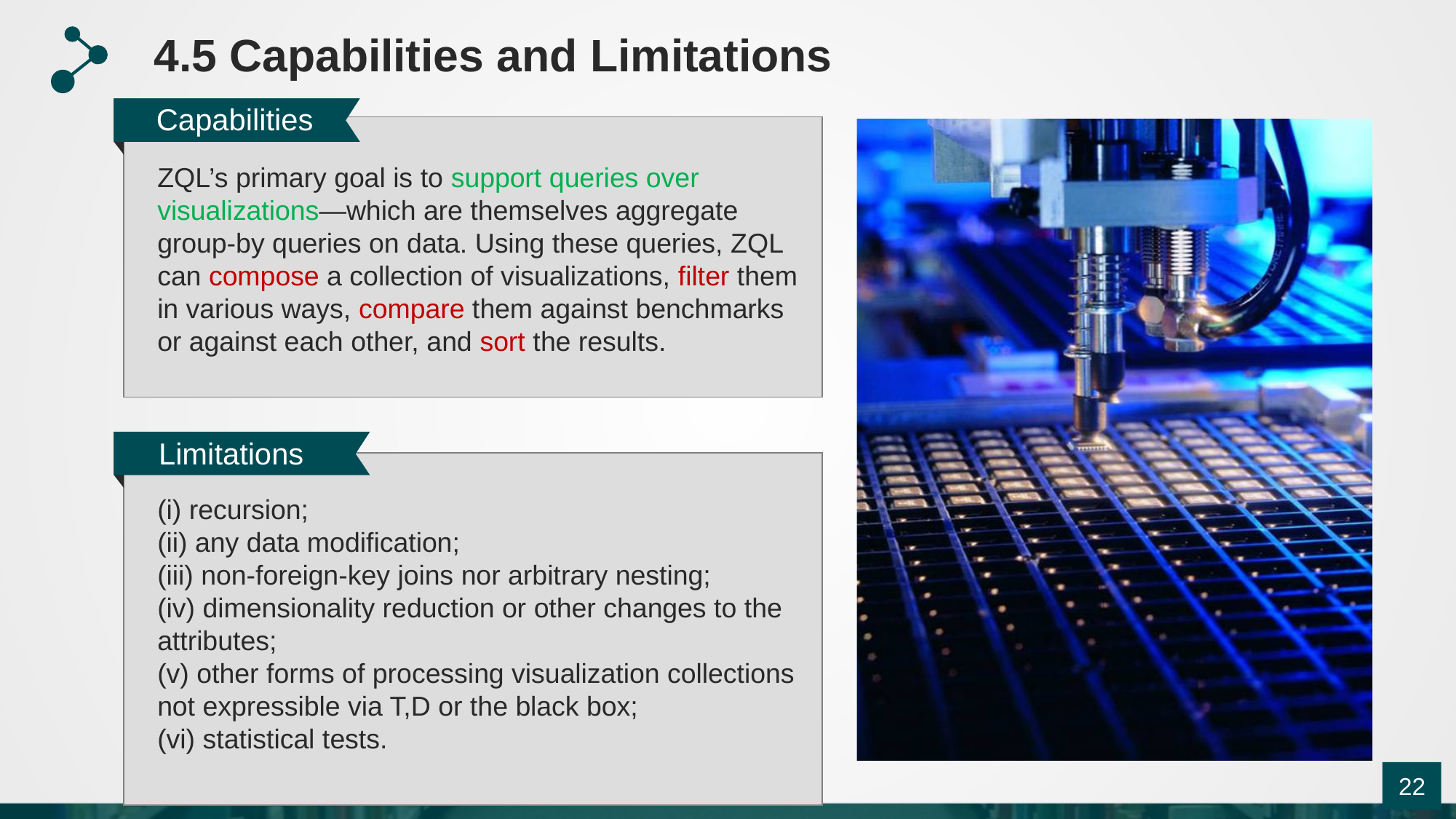

4.5 Capabilities and Limitations

Capabilities

ZQL’s primary goal is to support queries over visualizations—which are themselves aggregate group-by queries on data. Using these queries, ZQL can compose a collection of visualizations, filter them in various ways, compare them against benchmarks or against each other, and sort the results.
Limitations

(i) recursion;
(ii) any data modification;
(iii) non-foreign-key joins nor arbitrary nesting;
(iv) dimensionality reduction or other changes to the attributes;
(v) other forms of processing visualization collections not expressible via T,D or the black box;
(vi) statistical tests.